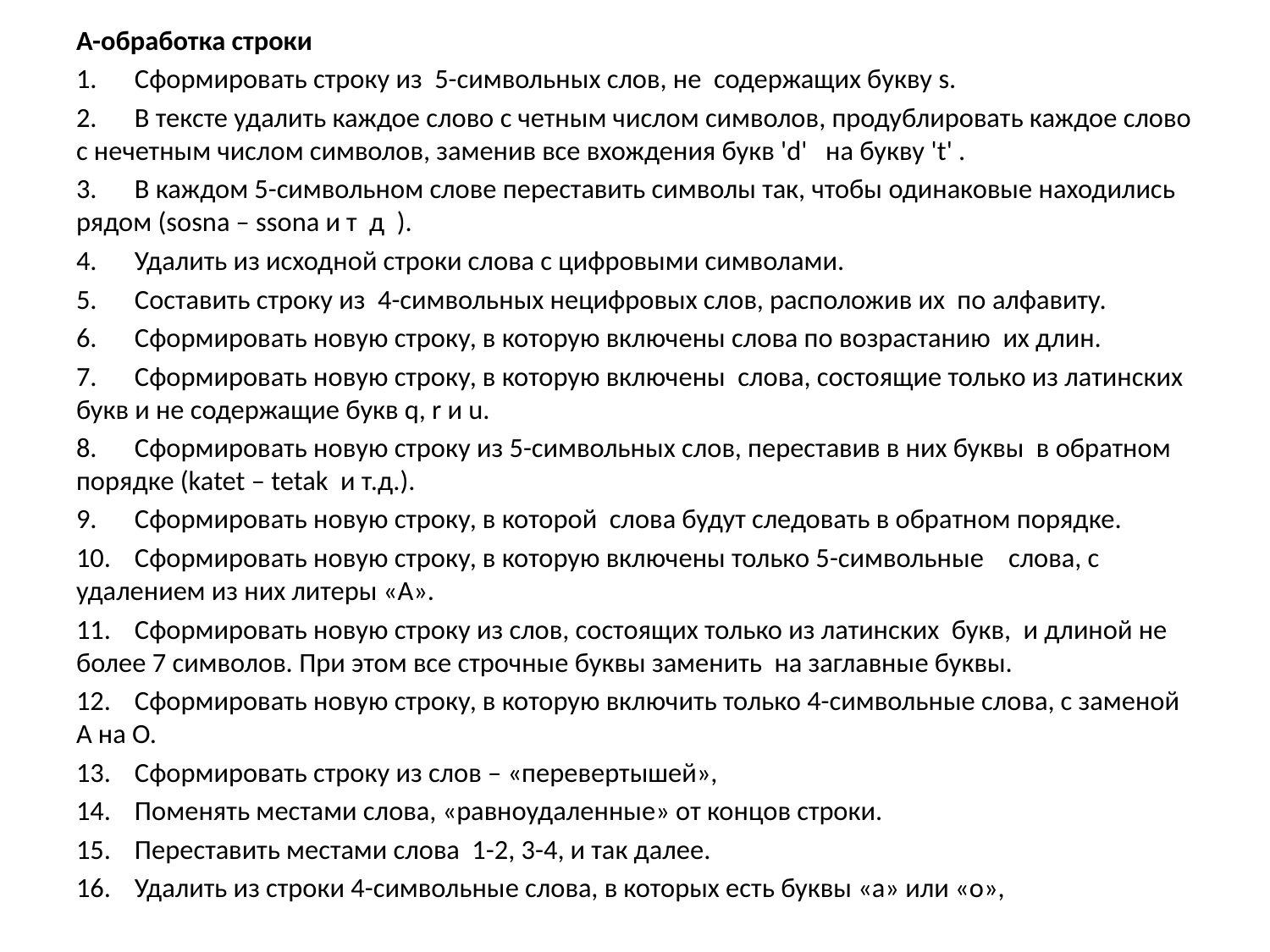

A-обработка строки
1.	Сформировать строку из  5-символьных слов, не  содержащих букву s.
2.	В тексте удалить каждое слово с четным числом символов, продублировать каждое слово с нечетным числом символов, заменив все вхождения букв 'd'   на букву 't' .
3.	В каждом 5-символьном слове переставить символы так, чтобы одинаковые находились рядом (sosna – ssona и т  д  ).
4.	Удалить из исходной строки слова с цифровыми символами.
5.	Составить строку из  4-символьных нецифровых слов, расположив их  по алфавиту.
6.	Сформировать новую строку, в которую включены слова по возрастанию  их длин.
7.	Сформировать новую строку, в которую включены  слова, состоящие только из латинских букв и не содержащие букв q, r и u.
8.	Сформировать новую строку из 5-символьных слов, переставив в них буквы  в обратном порядке (katet – tetak  и т.д.).
9.	Сформировать новую строку, в которой  слова будут следовать в обратном порядке.
10.	Сформировать новую строку, в которую включены только 5-символьные    слова, с удалением из них литеры «А».
11.	Сформировать новую строку из слов, состоящих только из латинских  букв,  и длиной не более 7 символов. При этом все строчные буквы заменить  на заглавные буквы.
12.	Сформировать новую строку, в которую включить только 4-символьные слова, с заменой  А на О.
13.	Сформировать строку из слов – «перевертышей»,
14.	Поменять местами слова, «равноудаленные» от концов строки.
15.	Переставить местами слова  1-2, 3-4, и так далее.
16.	Удалить из строки 4-символьные слова, в которых есть буквы «а» или «о»,